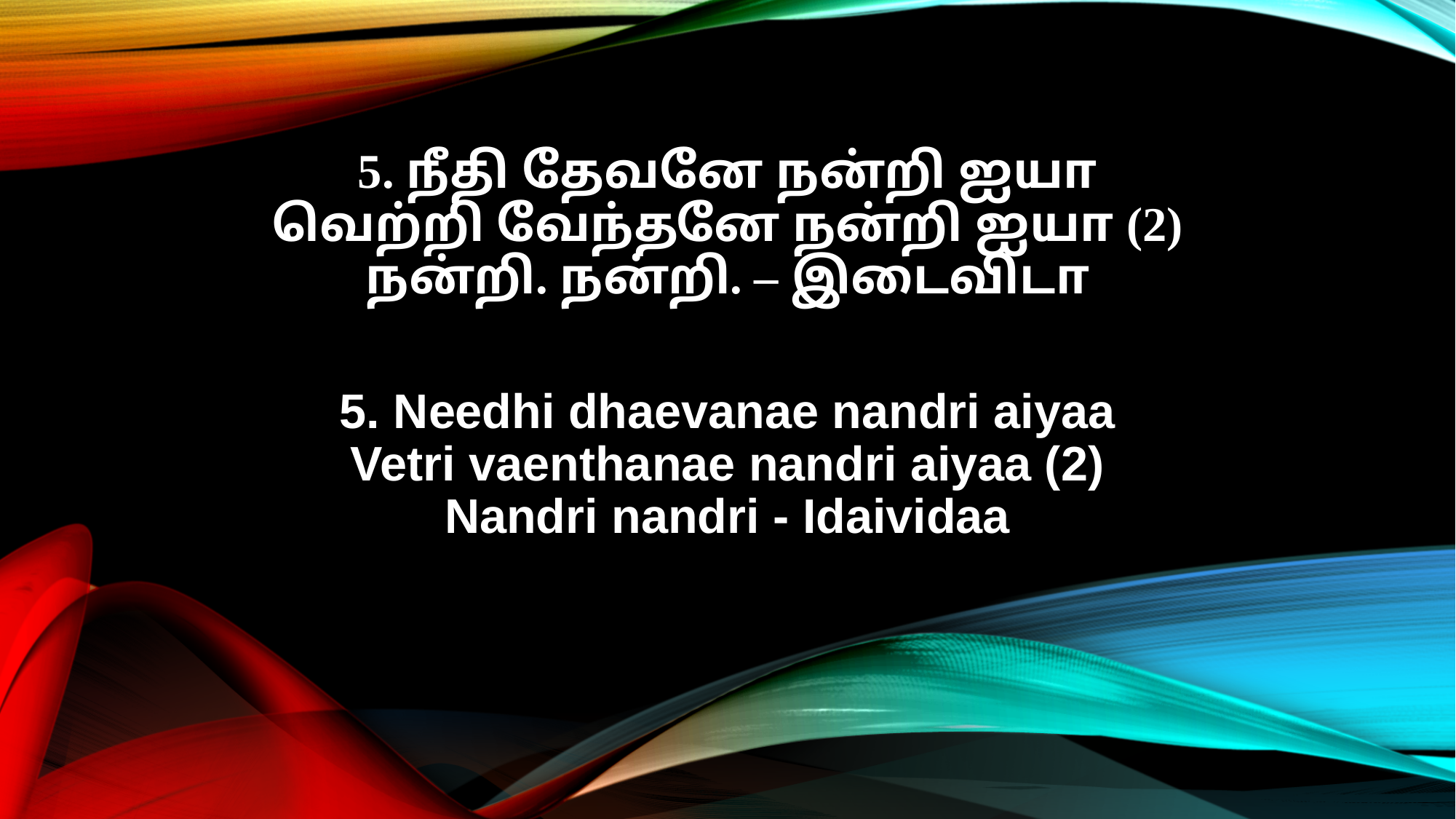

5. நீதி தேவனே நன்றி ஐயா
வெற்றி வேந்தனே நன்றி ஐயா (2)
நன்றி. நன்றி. – இடைவிடா

5. Needhi dhaevanae nandri aiyaa
Vetri vaenthanae nandri aiyaa (2)
Nandri nandri - Idaividaa